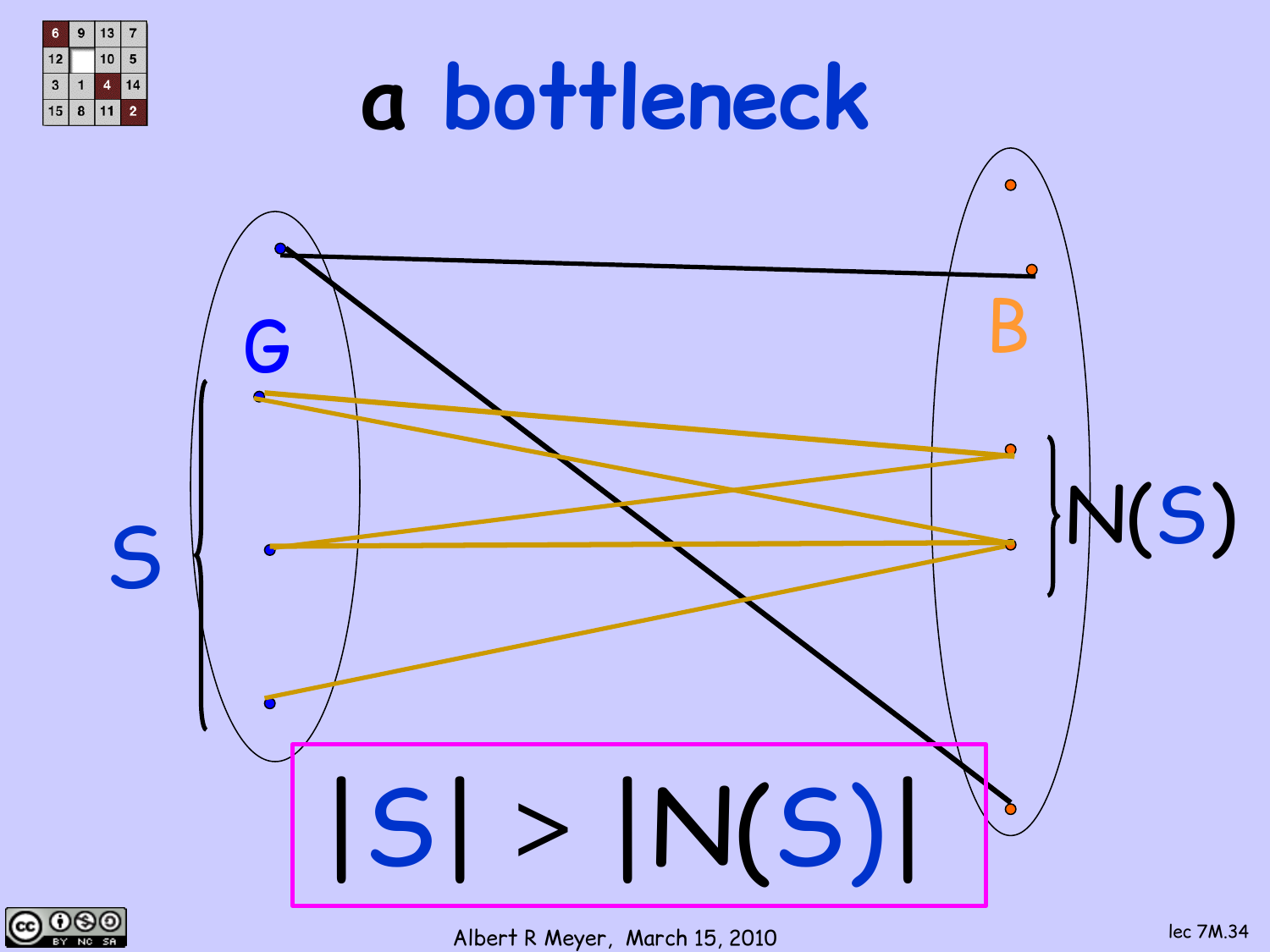

# No match is possible!
      a bottleneck

B
G

N(S)
S

|S| > |N(S)|
lec 7M.34